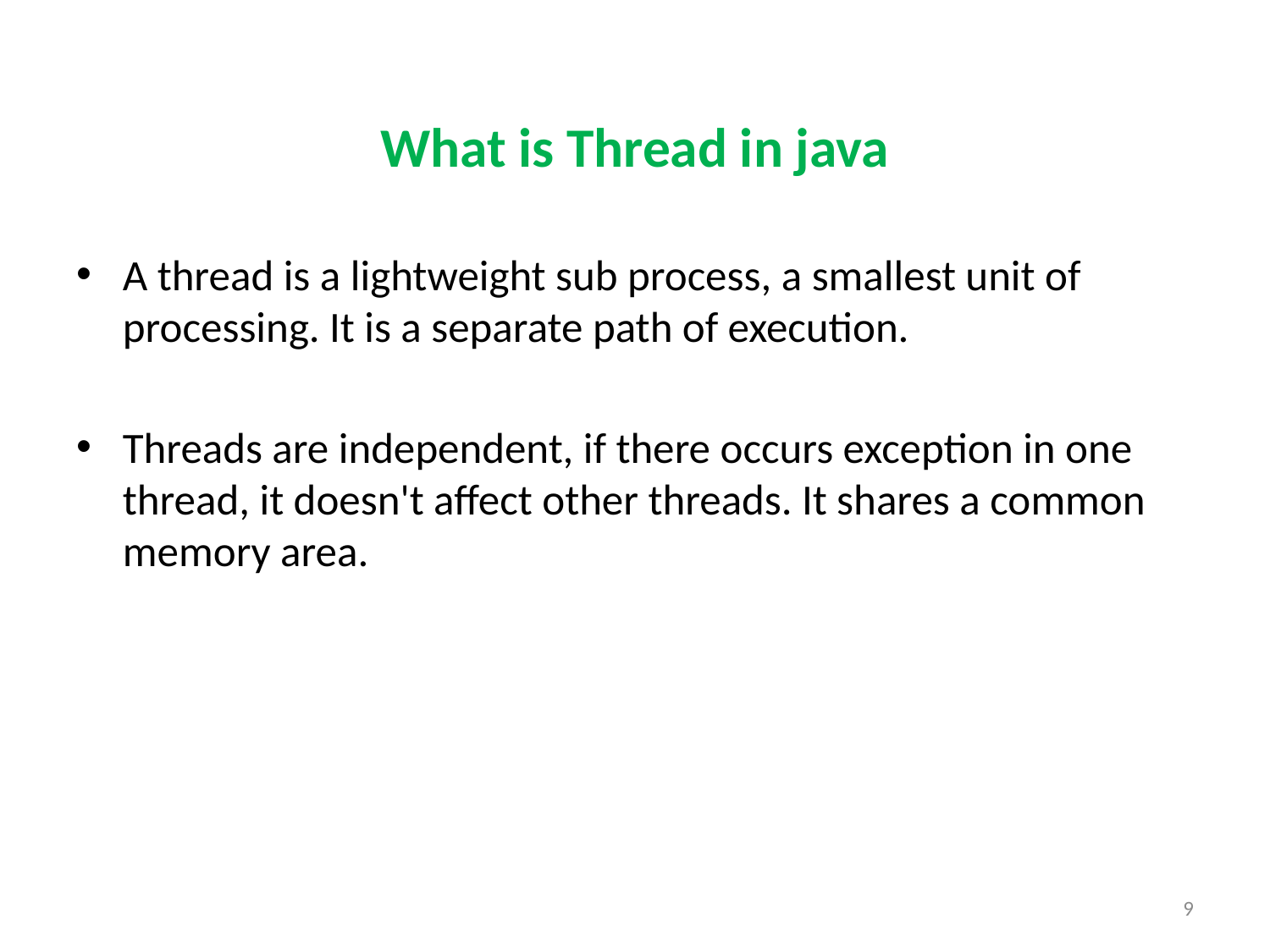

What is Thread in java

A thread is a lightweight sub process, a smallest unit of processing. It is a separate path of execution.

Threads are independent, if there occurs exception in one thread, it doesn't affect other threads. It shares a common memory area.

9